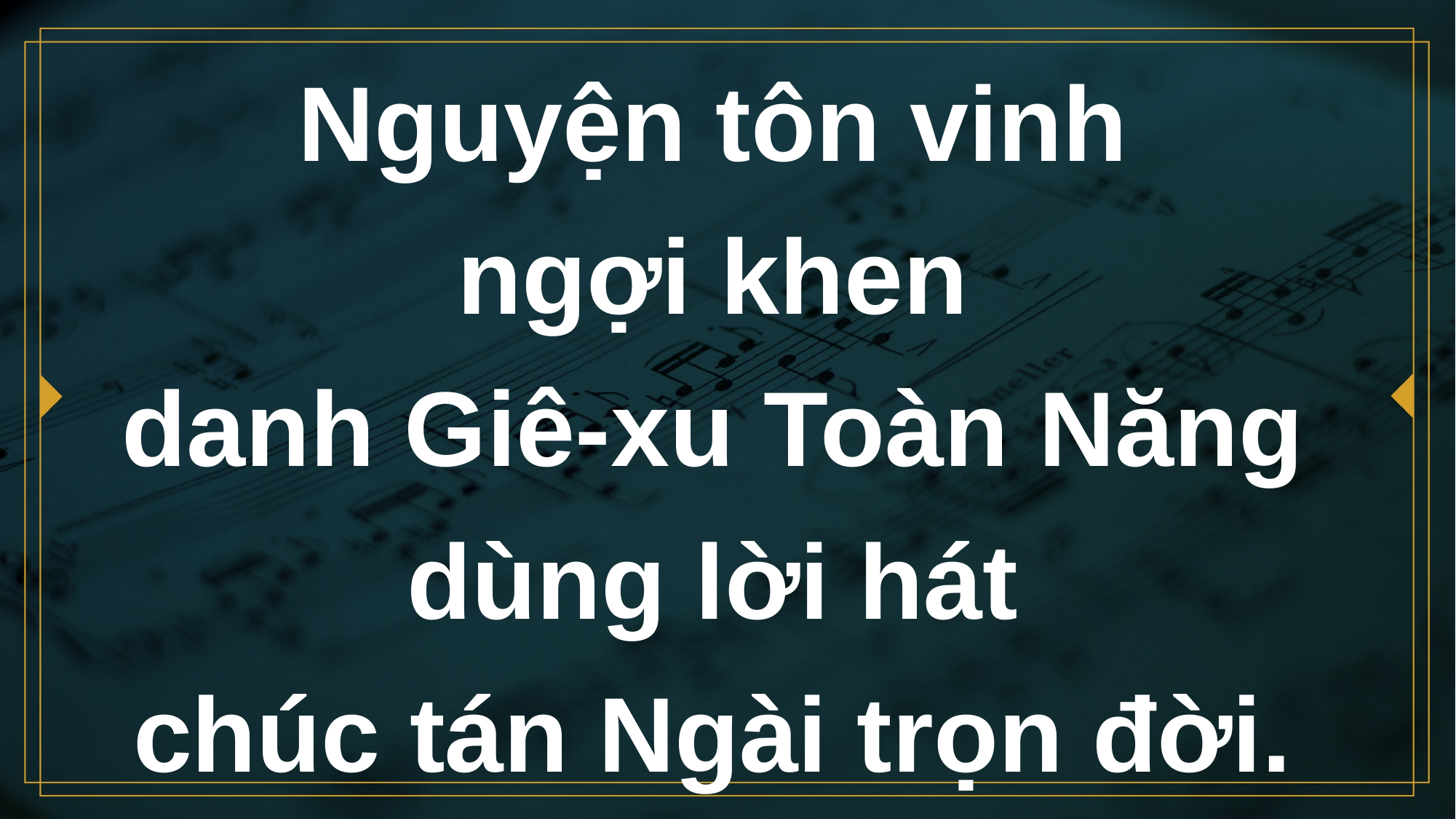

# Nguyện tôn vinh ngợi khen danh Giê-xu Toàn Năng
dùng lời hát
chúc tán Ngài trọn đời.